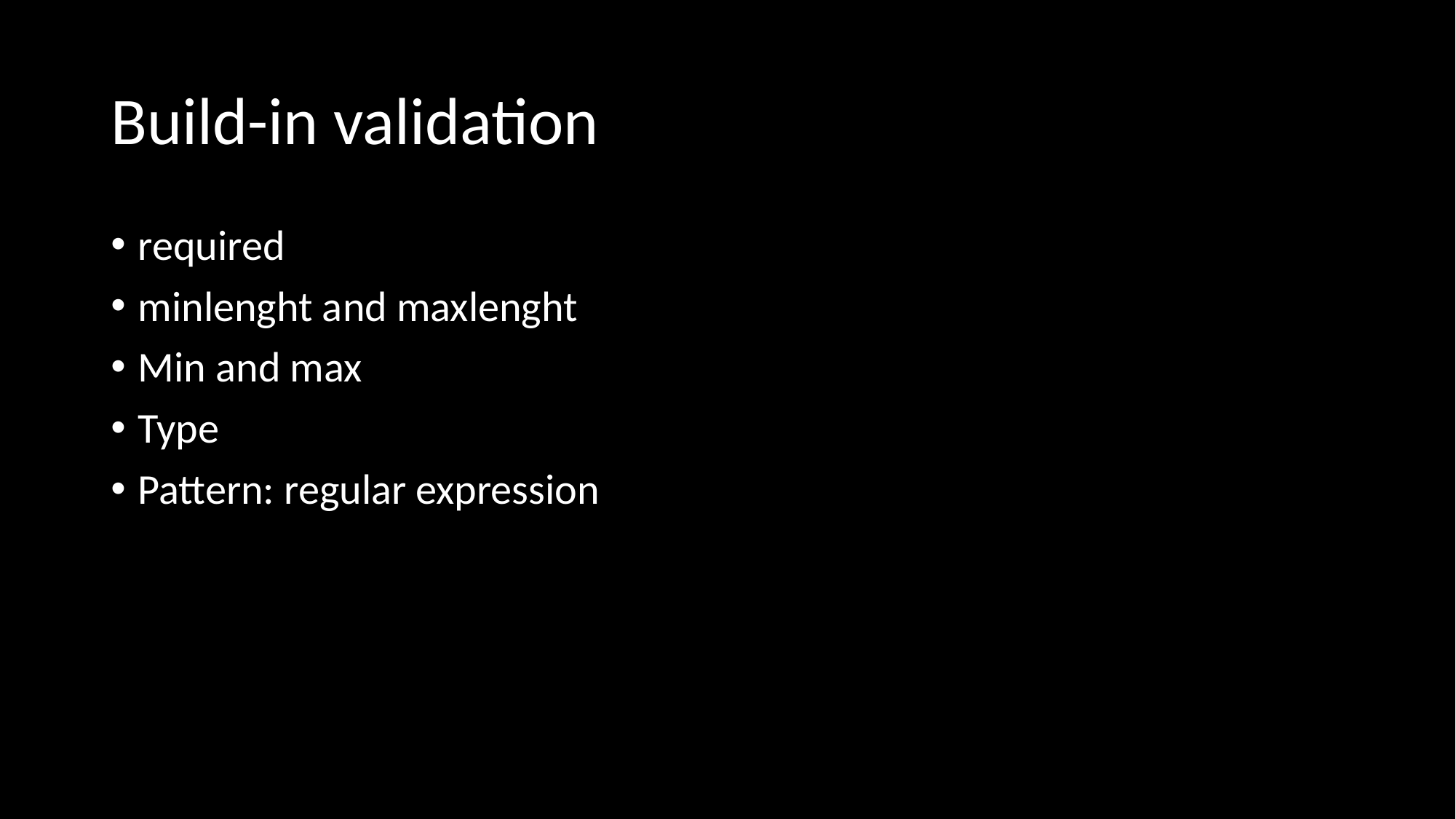

# Build-in validation
required
minlenght and maxlenght
Min and max
Type
Pattern: regular expression